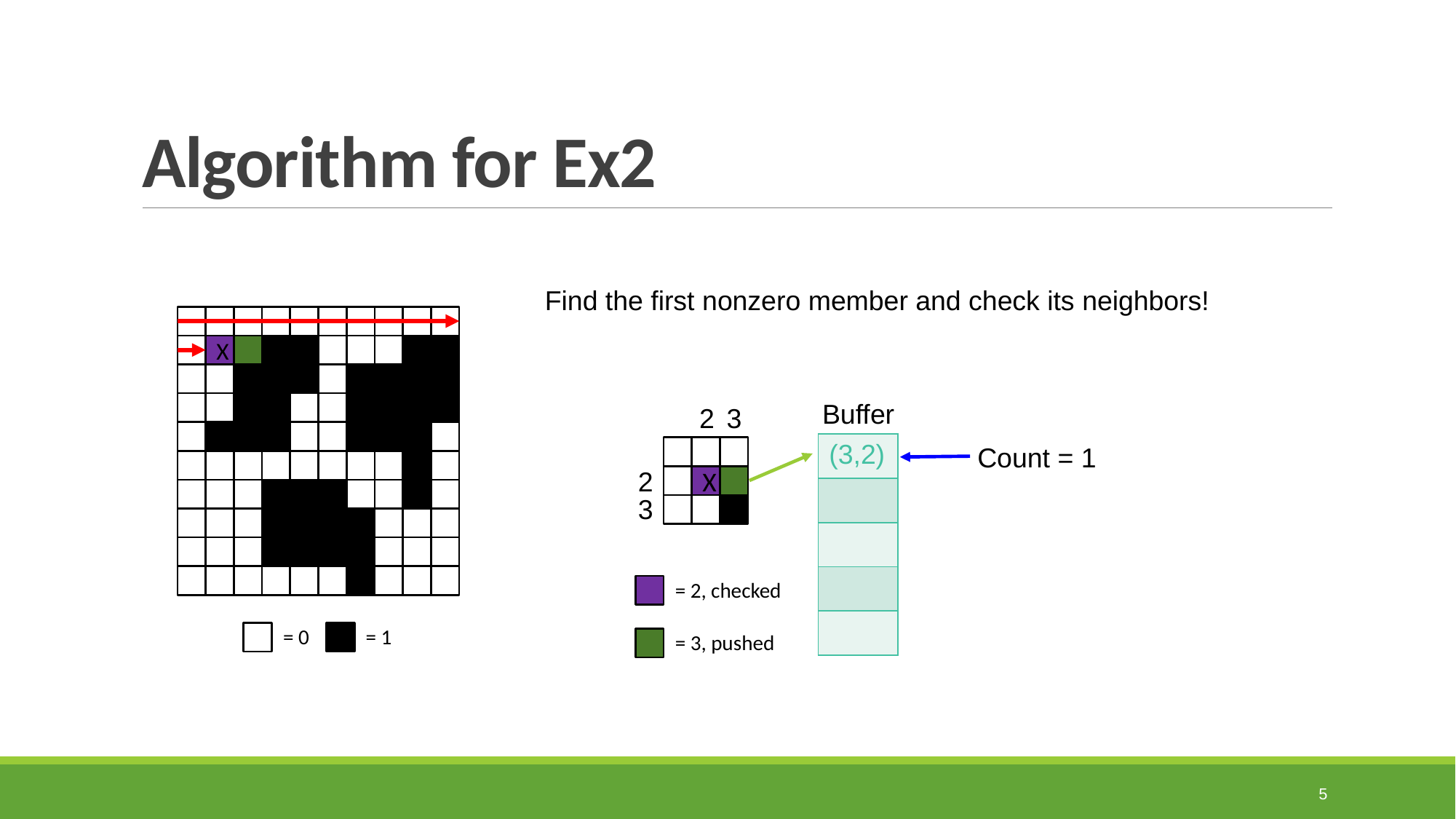

# Algorithm for Ex2
Find the first nonzero member and check its neighbors!

X

Buffer

2
3

| (3,2) |
| --- |
|  |
|  |
|  |
|  |
Count = 1

2

X

3

= 2, checked

= 0
= 1

= 3, pushed

5